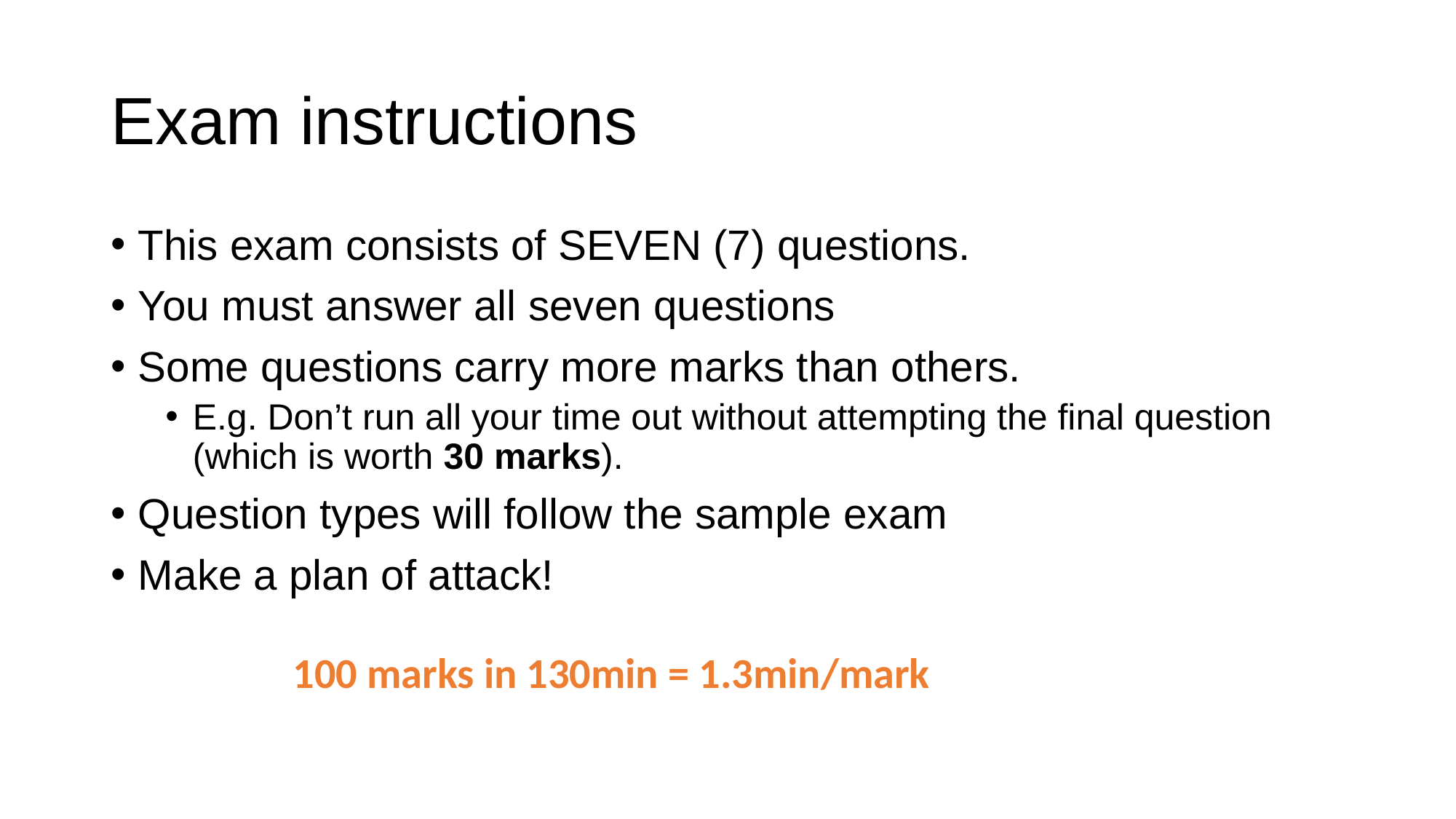

# Exam instructions
This exam consists of SEVEN (7) questions.
You must answer all seven questions
Some questions carry more marks than others.
E.g. Don’t run all your time out without attempting the final question (which is worth 30 marks).
Question types will follow the sample exam
Make a plan of attack!
100 marks in 130min = 1.3min/mark